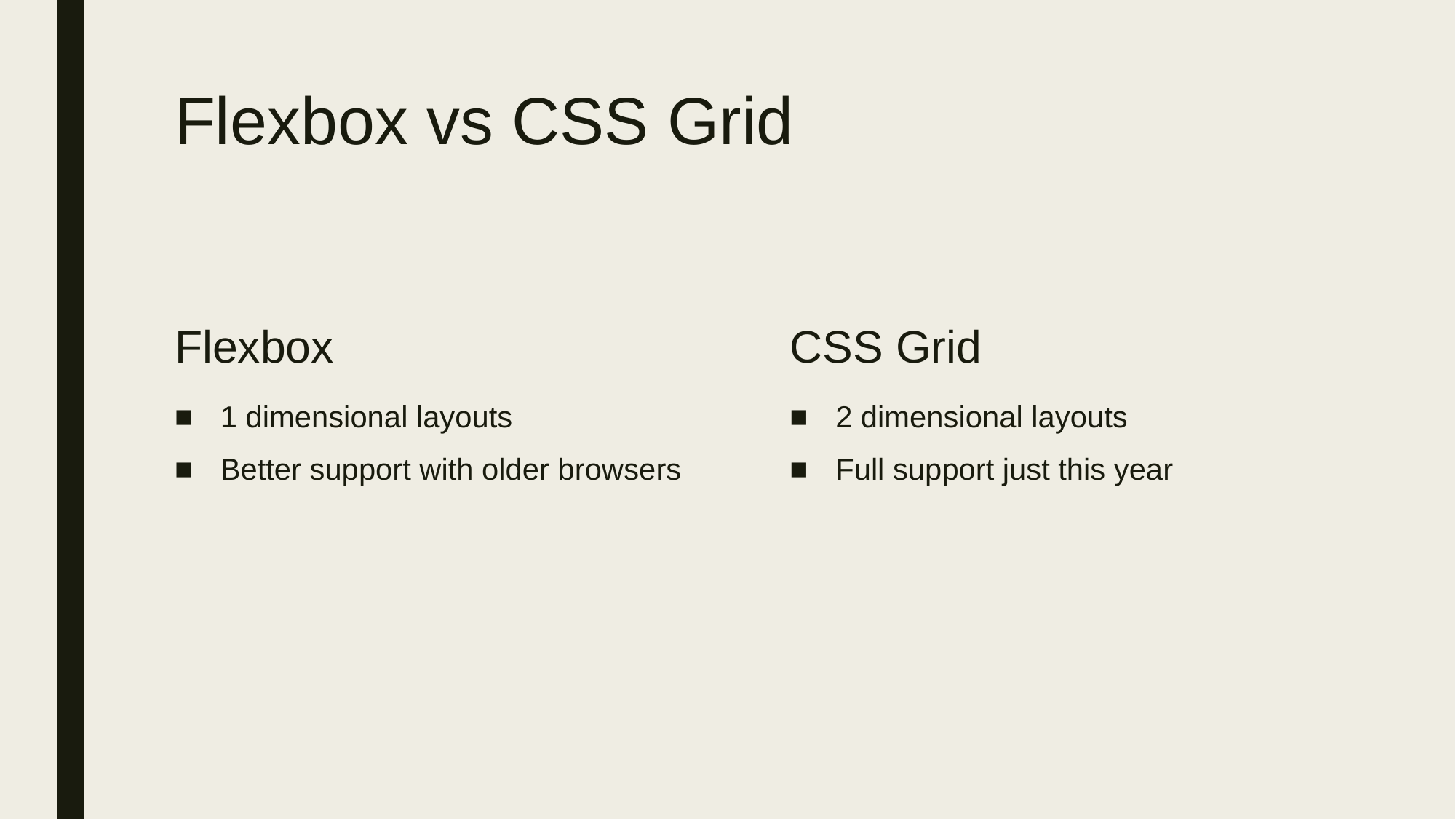

# Flexbox vs CSS Grid
Flexbox
CSS Grid
1 dimensional layouts
Better support with older browsers
2 dimensional layouts
Full support just this year